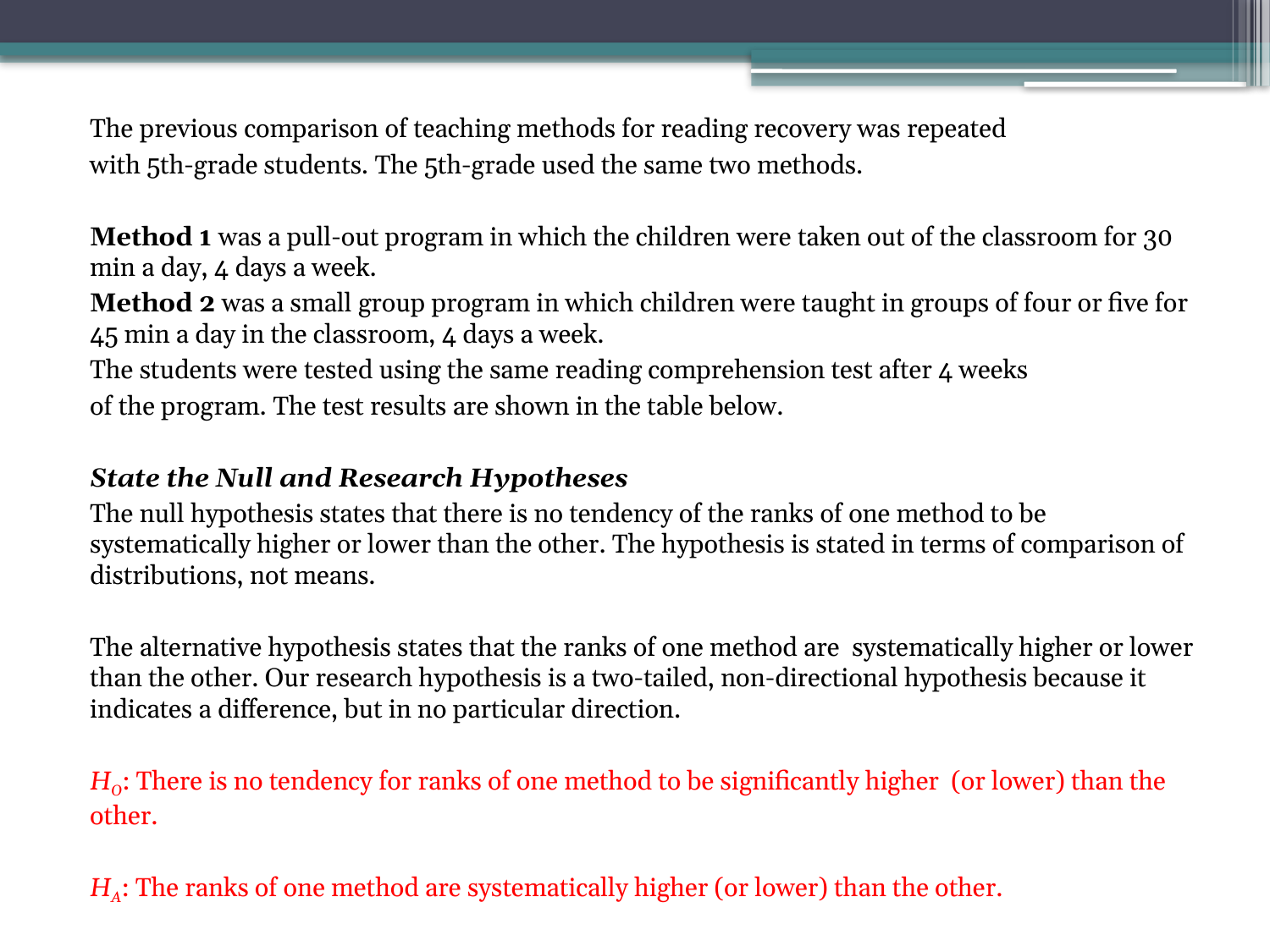

The previous comparison of teaching methods for reading recovery was repeated
with 5th-grade students. The 5th-grade used the same two methods.

Method 1 was a pull-out program in which the children were taken out of the classroom for 30 min a day, 4 days a week.
Method 2 was a small group program in which children were taught in groups of four or five for 45 min a day in the classroom, 4 days a week.
The students were tested using the same reading comprehension test after 4 weeks
of the program. The test results are shown in the table below.

State the Null and Research Hypotheses
The null hypothesis states that there is no tendency of the ranks of one method to be systematically higher or lower than the other. The hypothesis is stated in terms of comparison of distributions, not means.

The alternative hypothesis states that the ranks of one method are  systematically higher or lower than the other. Our research hypothesis is a two-tailed, non-directional hypothesis because it indicates a difference, but in no particular direction.

HO: There is no tendency for ranks of one method to be significantly higher  (or lower) than the other.

HA: The ranks of one method are systematically higher (or lower) than the other.